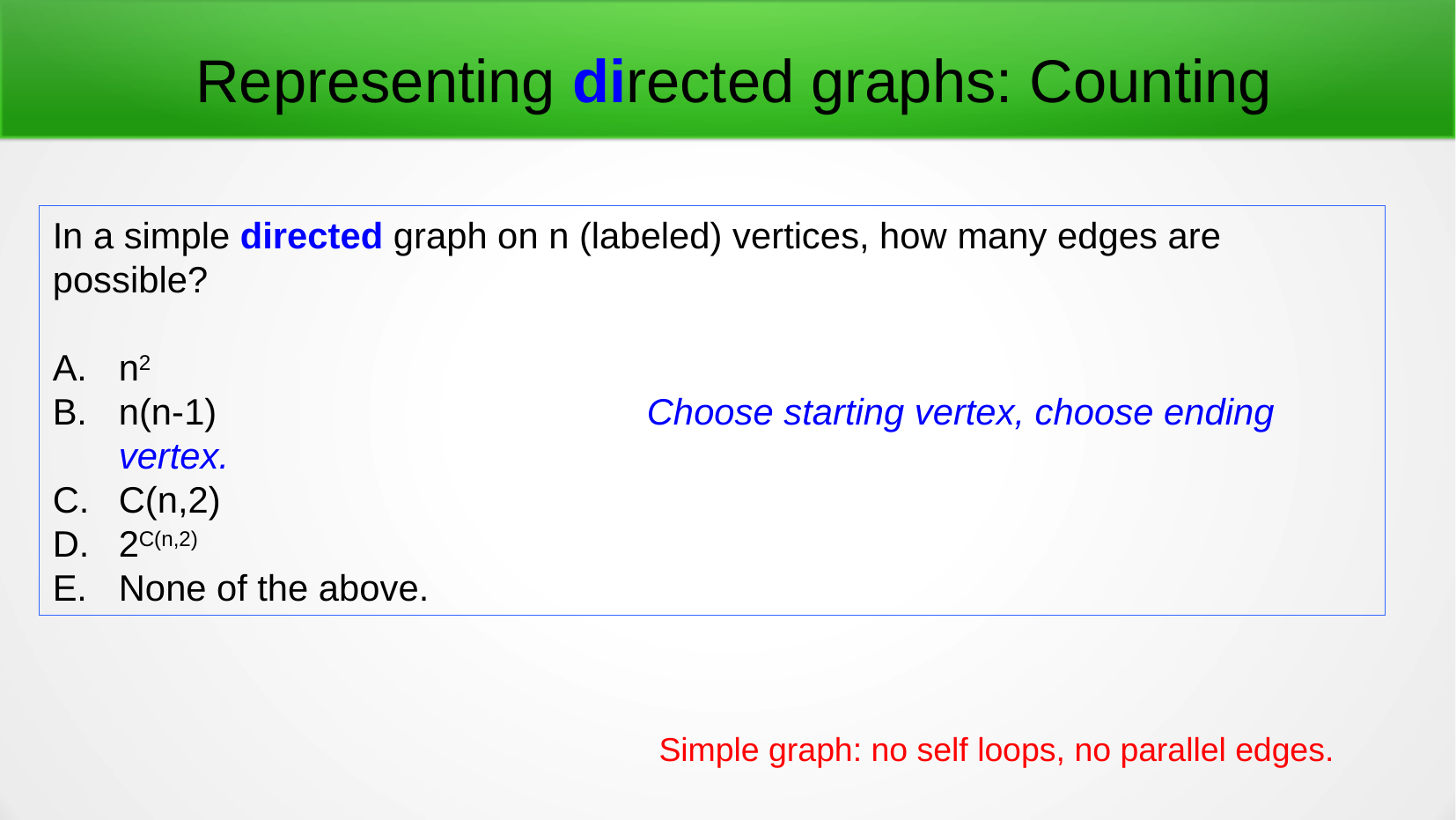

Representing directed graphs: Counting
In a simple directed graph on n (labeled) vertices, how many edges are possible?

n2
n(n-1)				Choose starting vertex, choose ending vertex.
C(n,2)
2C(n,2)
None of the above.
Simple graph: no self loops, no parallel edges.